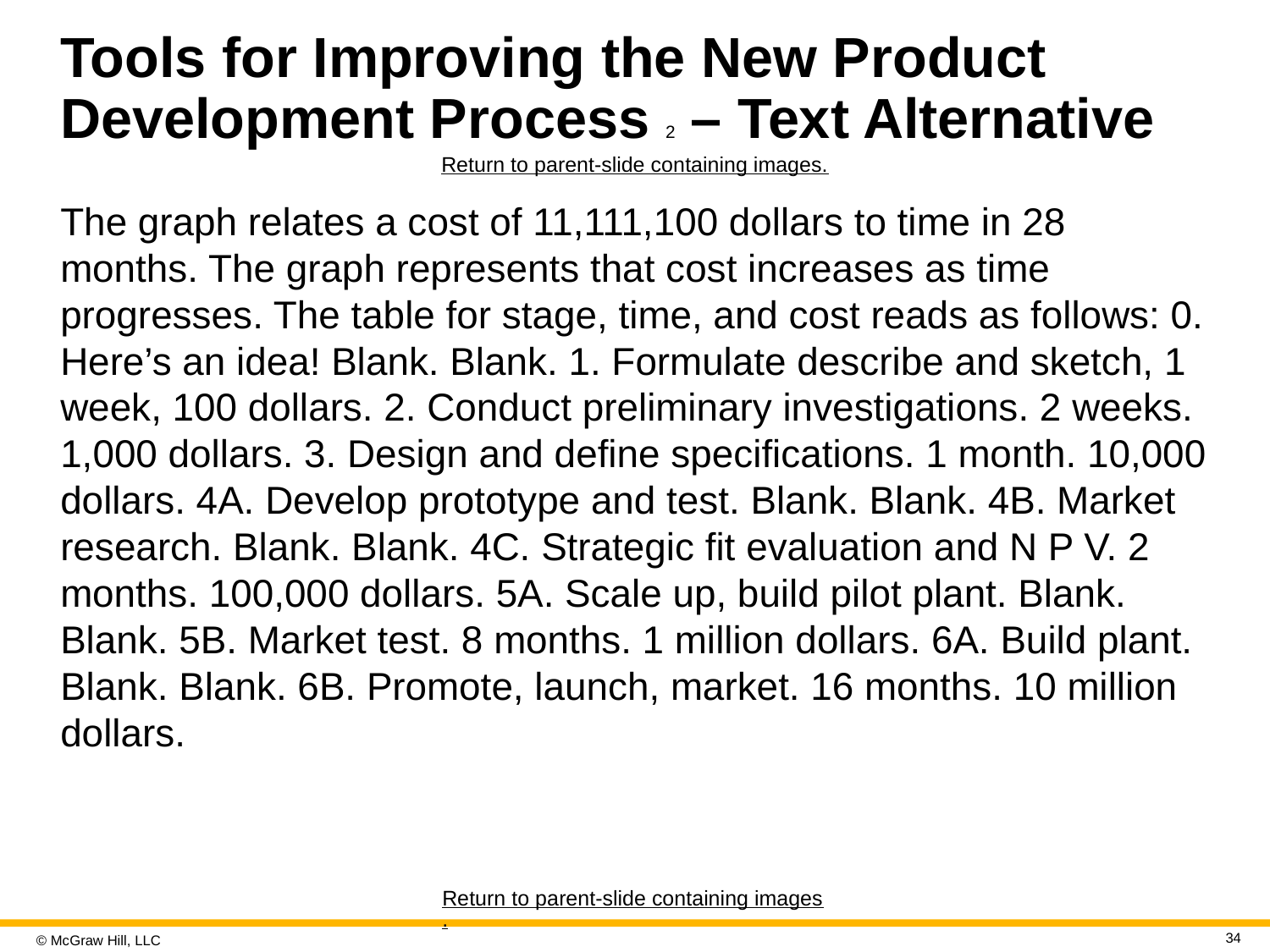

# Tools for Improving the New Product Development Process 2 – Text Alternative
Return to parent-slide containing images.
The graph relates a cost of 11,111,100 dollars to time in 28 months. The graph represents that cost increases as time progresses. The table for stage, time, and cost reads as follows: 0. Here’s an idea! Blank. Blank. 1. Formulate describe and sketch, 1 week, 100 dollars. 2. Conduct preliminary investigations. 2 weeks. 1,000 dollars. 3. Design and define specifications. 1 month. 10,000 dollars. 4A. Develop prototype and test. Blank. Blank. 4B. Market research. Blank. Blank. 4C. Strategic fit evaluation and N P V. 2 months. 100,000 dollars. 5A. Scale up, build pilot plant. Blank. Blank. 5B. Market test. 8 months. 1 million dollars. 6A. Build plant. Blank. Blank. 6B. Promote, launch, market. 16 months. 10 million dollars.
Return to parent-slide containing images.
34